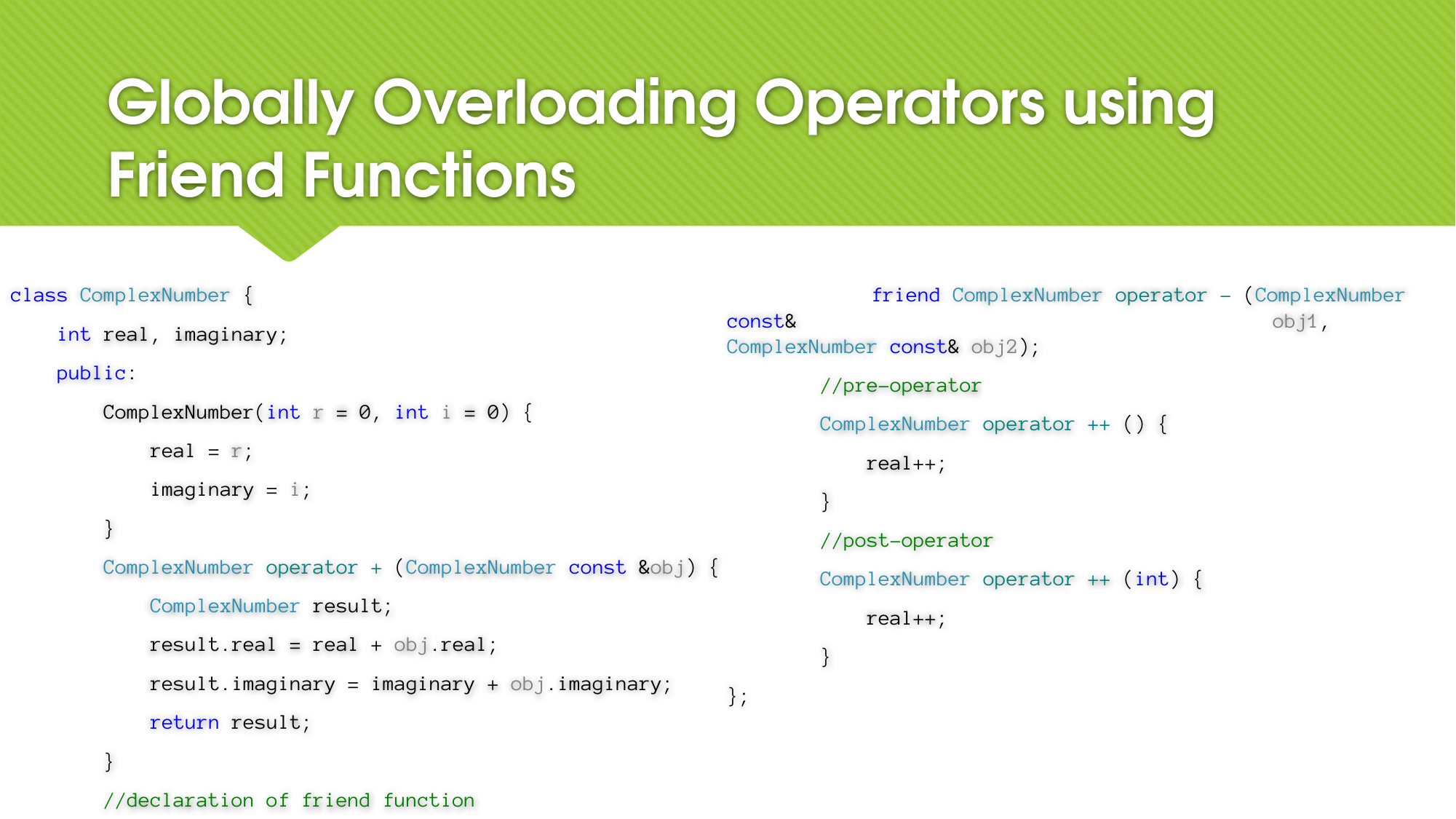

# Globally Overloading Operators using Friend Functions
class ComplexNumber {
    int real, imaginary;
    public:
        ComplexNumber(int r = 0, int i = 0) {
            real = r;
            imaginary = i;
        }
        ComplexNumber operator + (ComplexNumber const &obj) {
            ComplexNumber result;
            result.real = real + obj.real;
            result.imaginary = imaginary + obj.imaginary;
            return result;
        }
        //declaration of friend function
	   friend ComplexNumber operator - (ComplexNumber const& 					obj1, ComplexNumber const& obj2);
        //pre-operator
        ComplexNumber operator ++ () {
            real++;
        }
        //post-operator
        ComplexNumber operator ++ (int) {
            real++;
        }
};